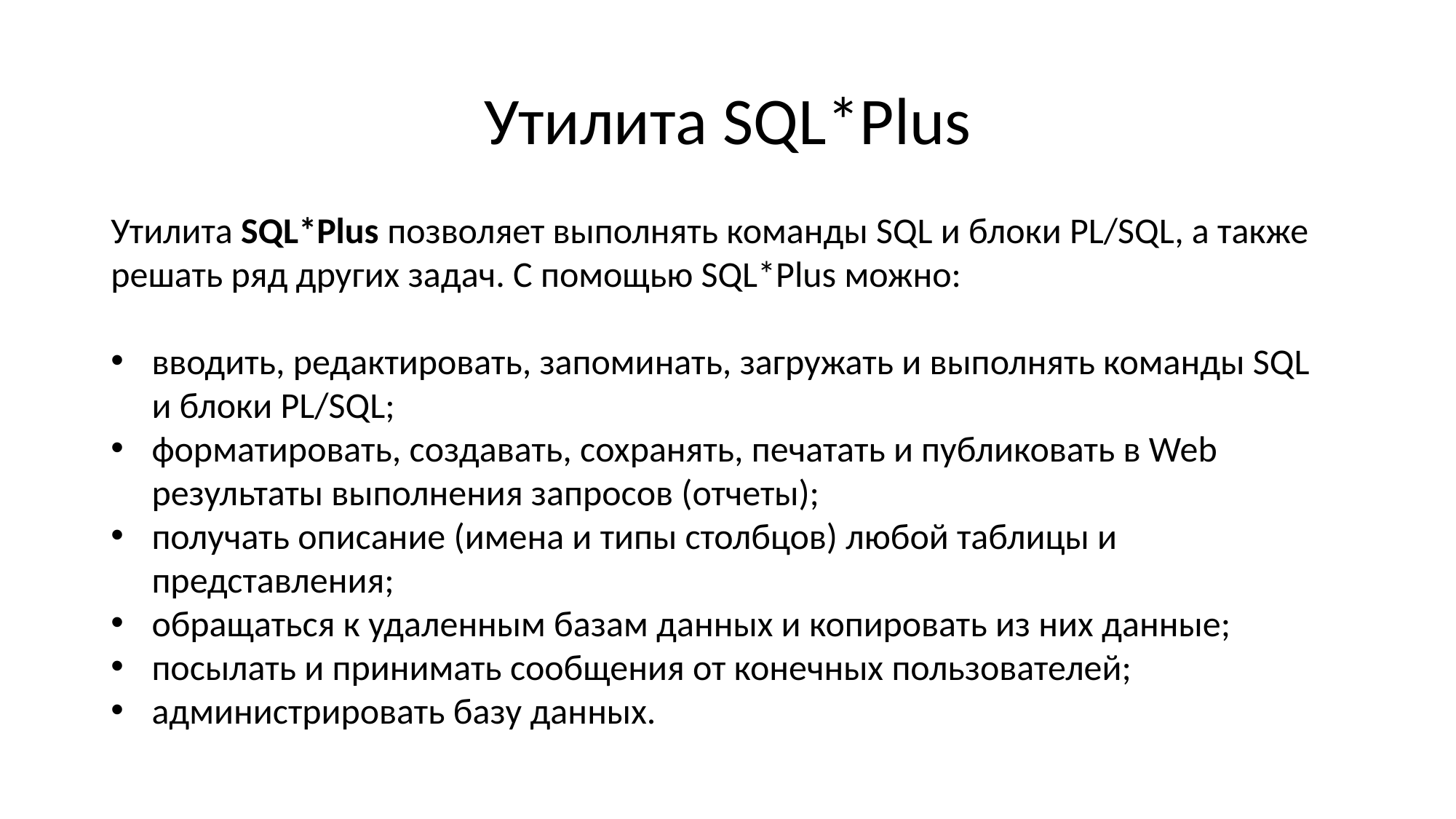

# Утилита SQL*Plus
Утилита SQL*Plus позволяет выполнять команды SQL и блоки PL/SQL, а также решать ряд других задач. С помощью SQL*Plus можно:

вводить, редактировать, запоминать, загружать и выполнять команды SQL и блоки PL/SQL;
форматировать, создавать, сохранять, печатать и публиковать в Web результаты выполнения запросов (отчеты);
получать описание (имена и типы столбцов) любой таблицы и представления;
обращаться к удаленным базам данных и копировать из них данные;
посылать и принимать сообщения от конечных пользователей;
администрировать базу данных.